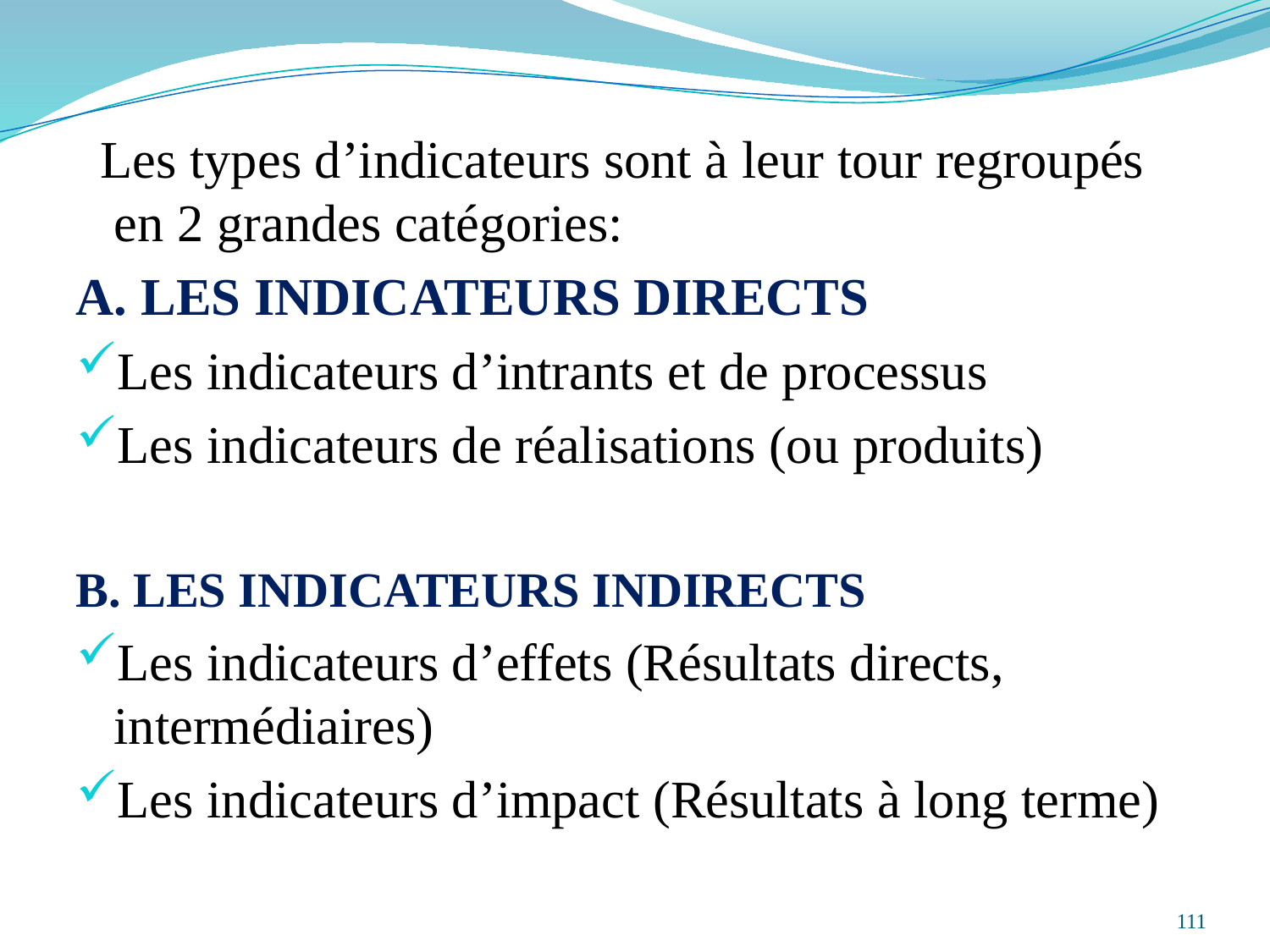

Les types d’indicateurs sont à leur tour regroupés en 2 grandes catégories:
A. LES INDICATEURS DIRECTS
Les indicateurs d’intrants et de processus
Les indicateurs de réalisations (ou produits)

B. LES INDICATEURS INDIRECTS
Les indicateurs d’effets (Résultats directs, intermédiaires)
Les indicateurs d’impact (Résultats à long terme)

111